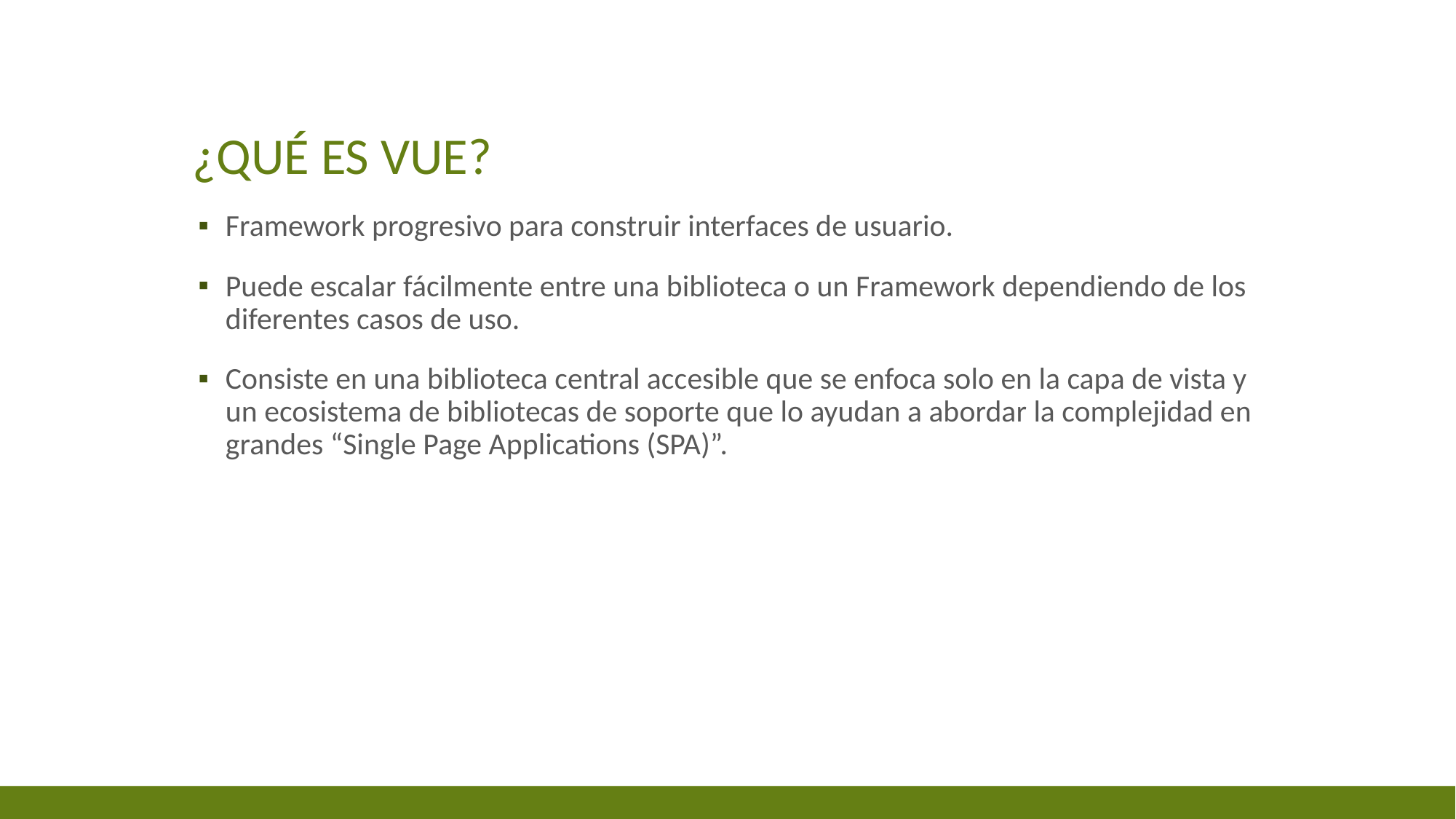

# ¿Qué es Vue?
Framework progresivo para construir interfaces de usuario.
Puede escalar fácilmente entre una biblioteca o un Framework dependiendo de los diferentes casos de uso.
Consiste en una biblioteca central accesible que se enfoca solo en la capa de vista y un ecosistema de bibliotecas de soporte que lo ayudan a abordar la complejidad en grandes “Single Page Applications (SPA)”.